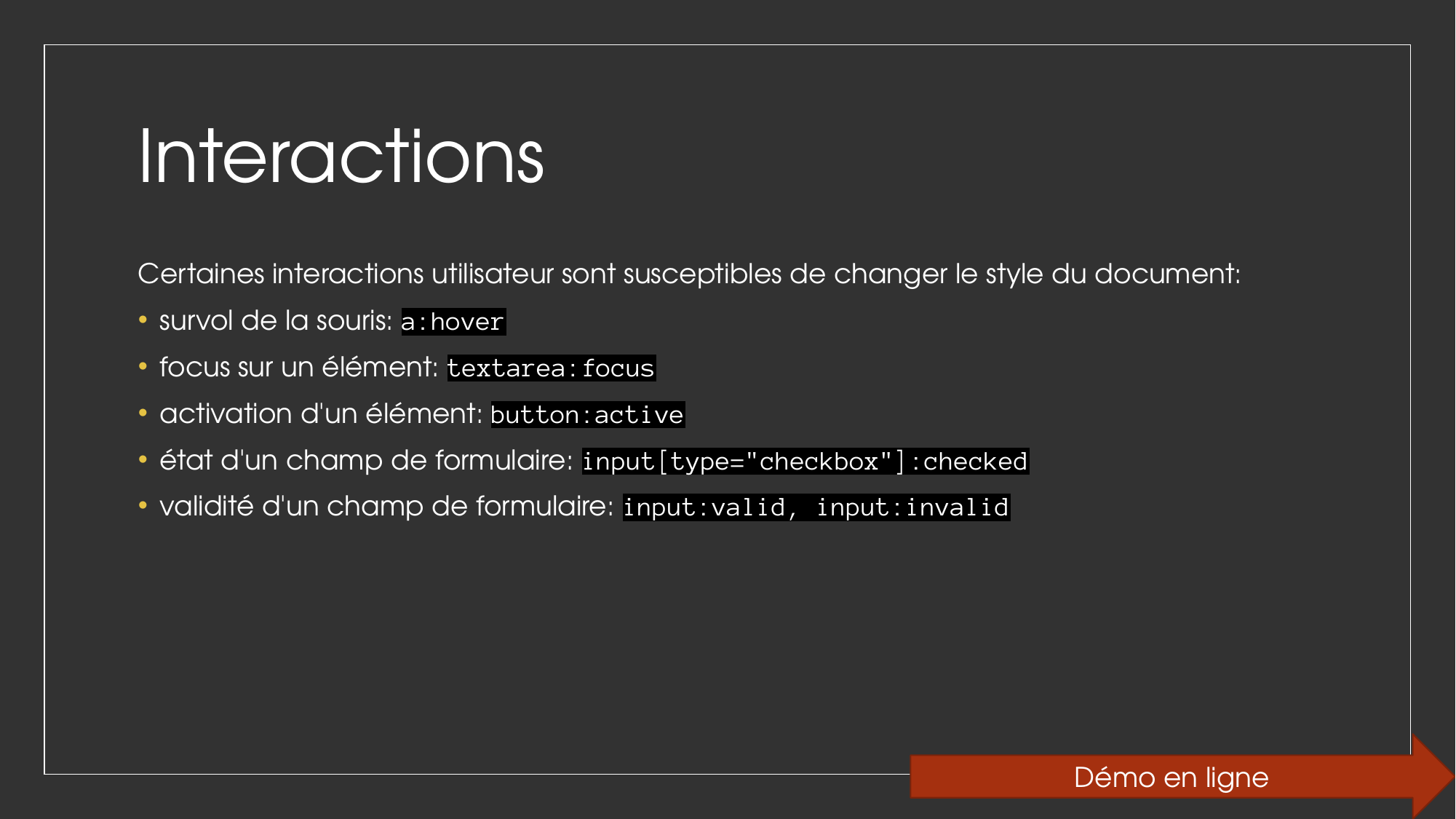

# Interactions
Certaines interactions utilisateur sont susceptibles de changer le style du document:
survol de la souris: a:hover
focus sur un élément: textarea:focus
activation d'un élément: button:active
état d'un champ de formulaire: input[type="checkbox"]:checked
validité d'un champ de formulaire: input:valid, input:invalid

Démo en ligne